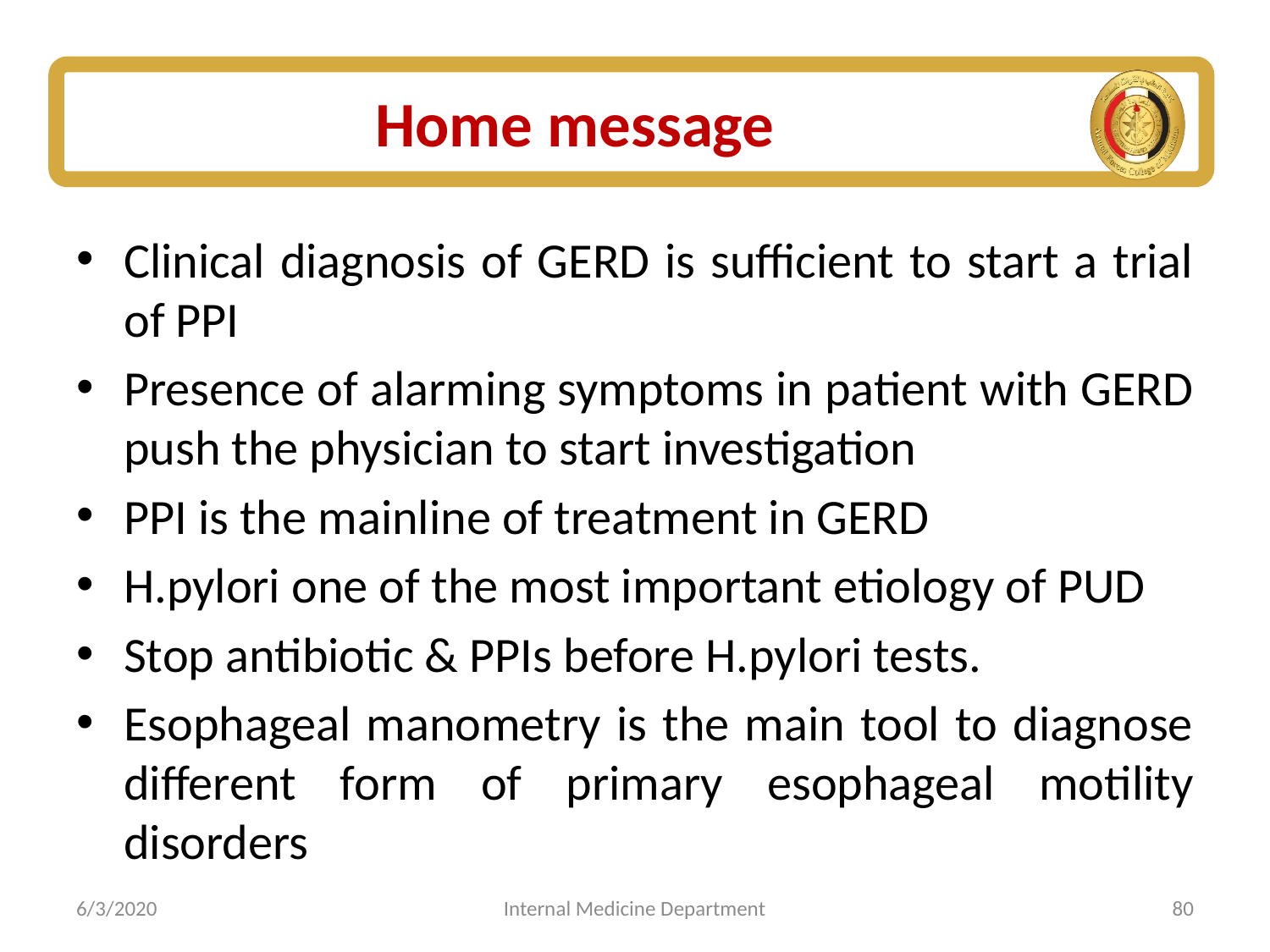

# Home message
Clinical diagnosis of GERD is sufficient to start a trial of PPI
Presence of alarming symptoms in patient with GERD push the physician to start investigation
PPI is the mainline of treatment in GERD
H.pylori one of the most important etiology of PUD
Stop antibiotic & PPIs before H.pylori tests.
Esophageal manometry is the main tool to diagnose different form of primary esophageal motility disorders

6/3/2020
Internal Medicine Department
80